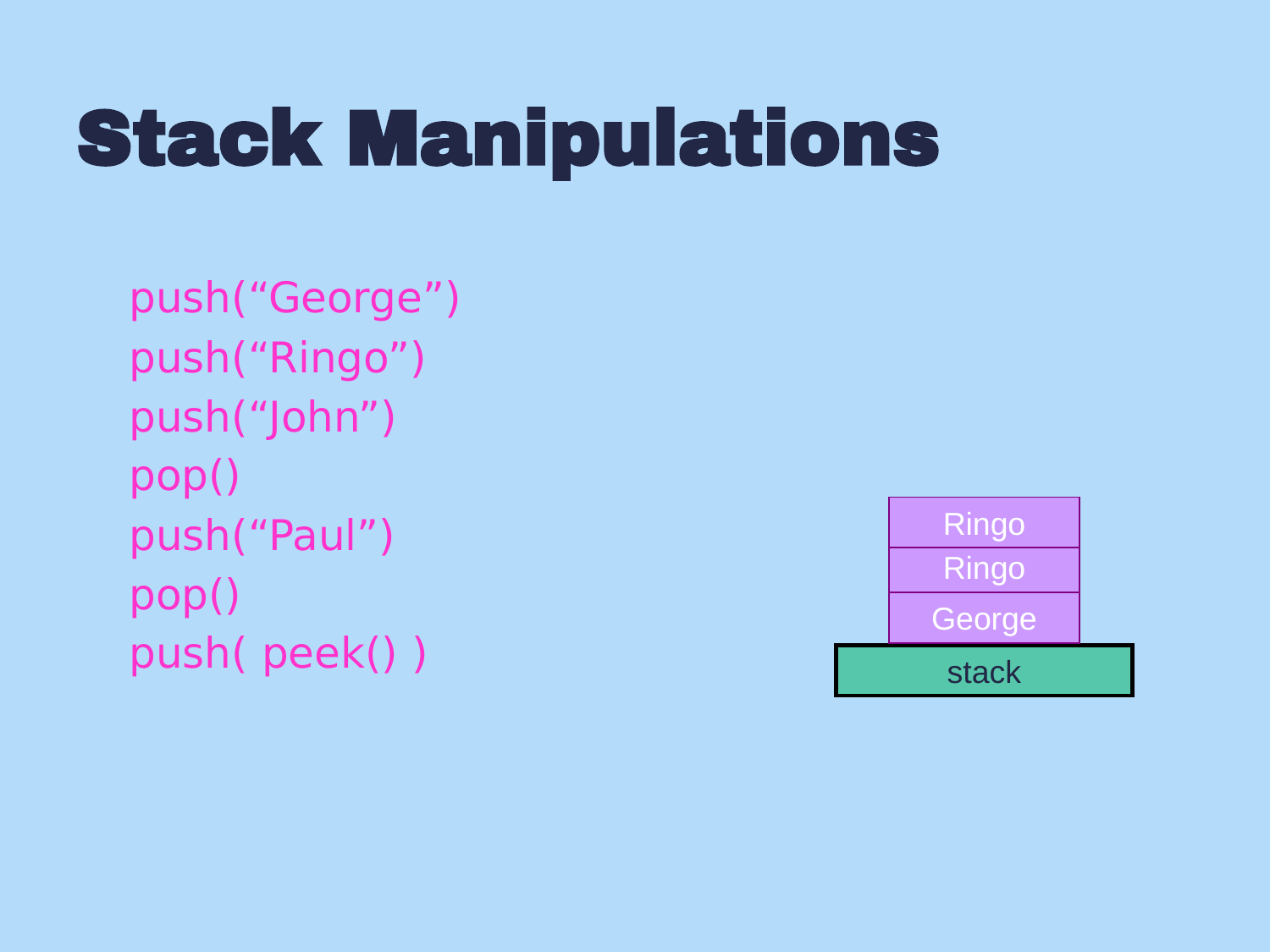

# Stack Manipulations
push(“George”)
push(“Ringo”)
push(“John”)
pop()
push(“Paul”)
pop()
push( peek() )
Paul
John
Ringo
Ringo
George
stack